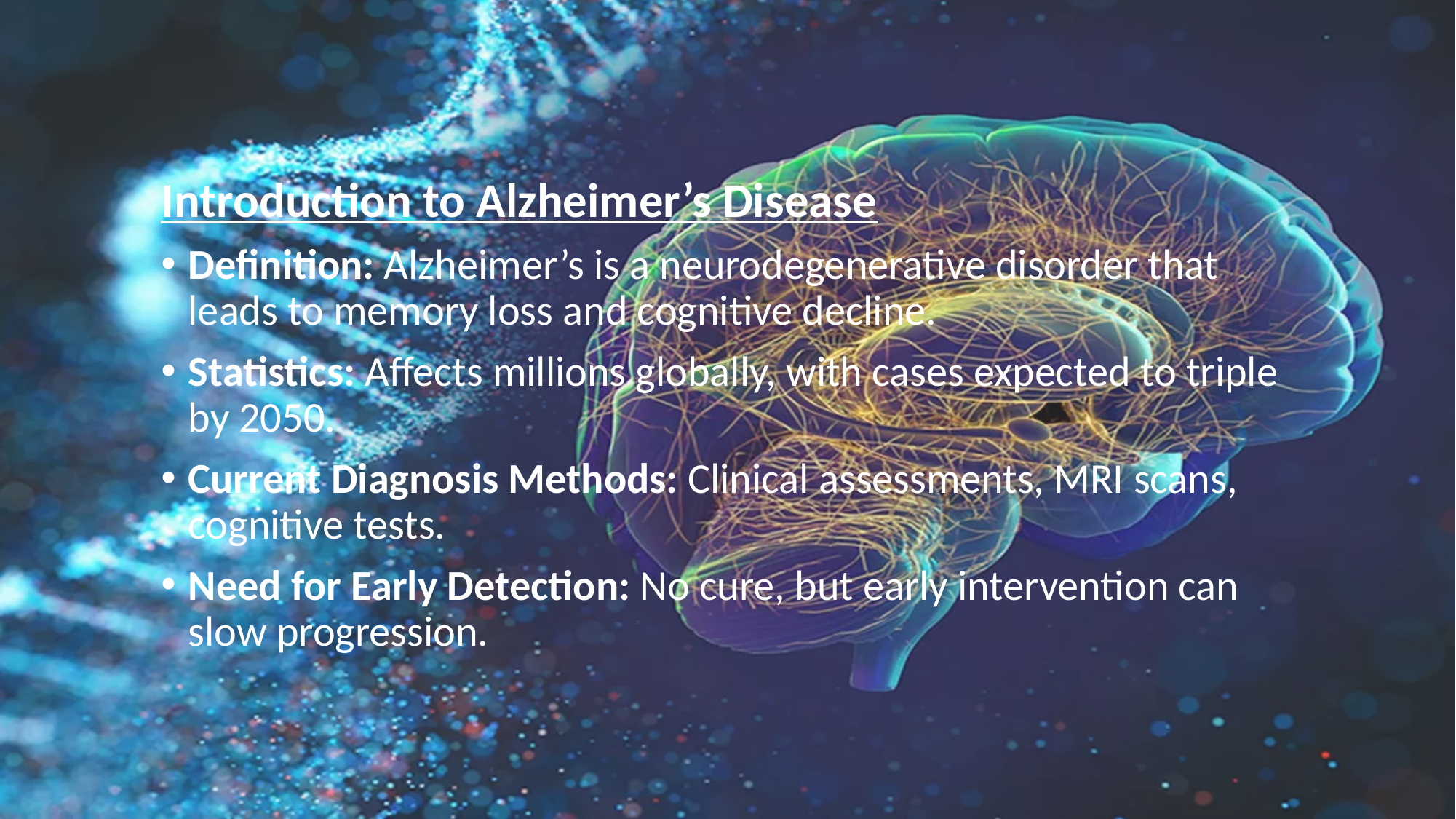

#
Introduction to Alzheimer’s Disease
Definition: Alzheimer’s is a neurodegenerative disorder that leads to memory loss and cognitive decline.
Statistics: Affects millions globally, with cases expected to triple by 2050.
Current Diagnosis Methods: Clinical assessments, MRI scans, cognitive tests.
Need for Early Detection: No cure, but early intervention can slow progression.